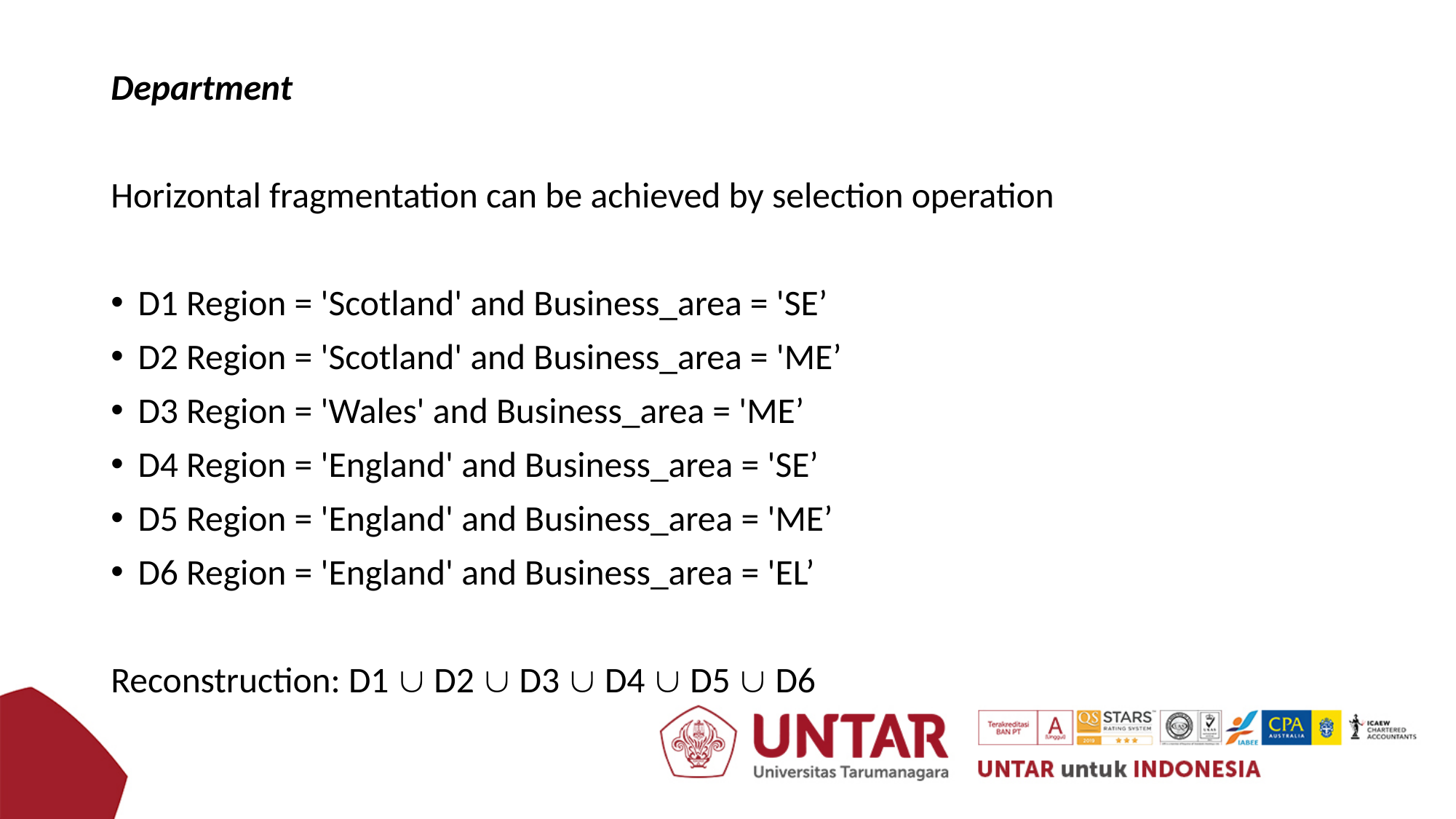

Department

Horizontal fragmentation can be achieved by selection operation

D1 Region = 'Scotland' and Business_area = 'SE’
D2 Region = 'Scotland' and Business_area = 'ME’
D3 Region = 'Wales' and Business_area = 'ME’
D4 Region = 'England' and Business_area = 'SE’
D5 Region = 'England' and Business_area = 'ME’
D6 Region = 'England' and Business_area = 'EL’

Reconstruction: D1 ∪ D2 ∪ D3 ∪ D4 ∪ D5 ∪ D6